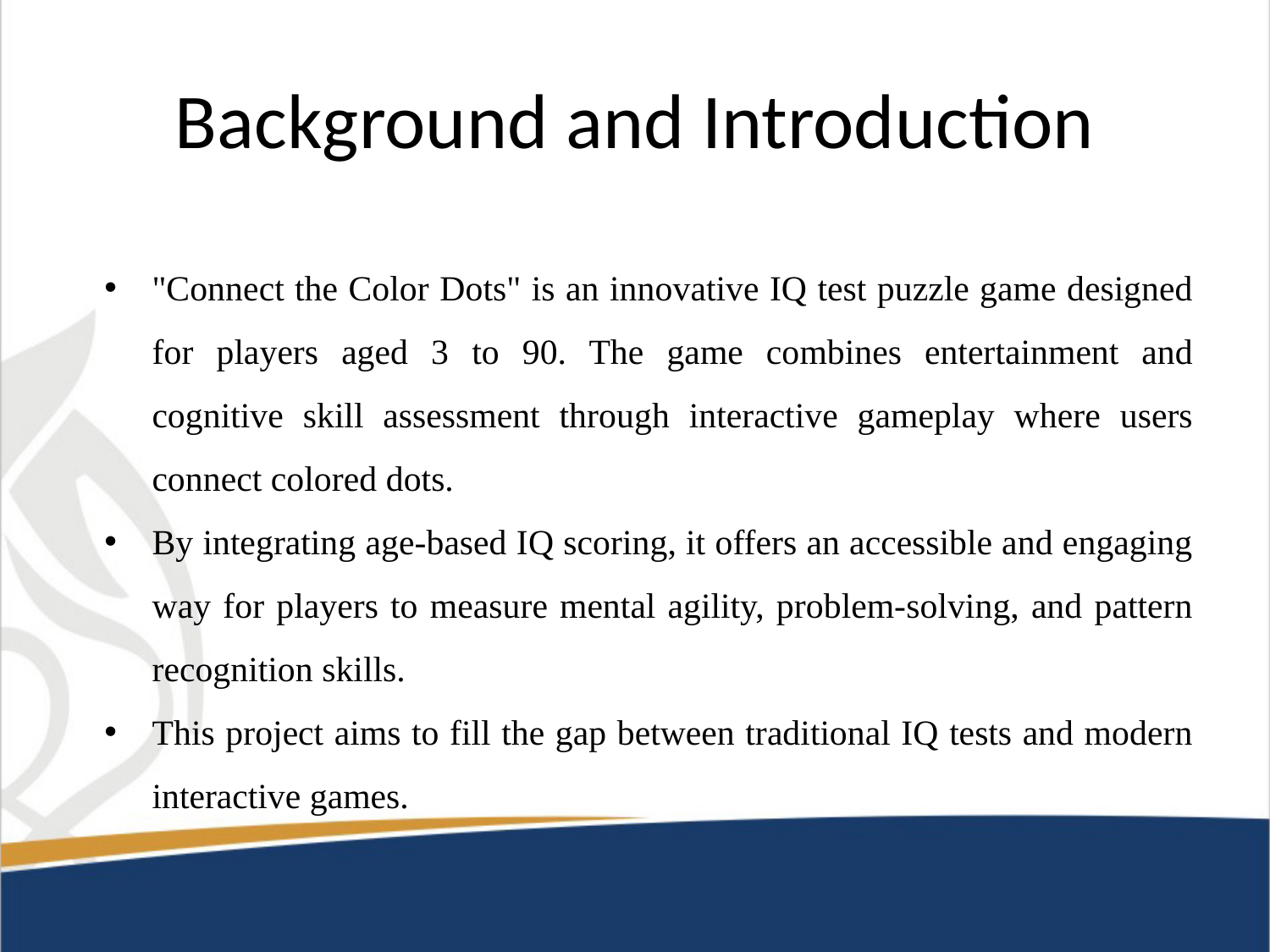

# Background and Introduction
"Connect the Color Dots" is an innovative IQ test puzzle game designed for players aged 3 to 90. The game combines entertainment and cognitive skill assessment through interactive gameplay where users connect colored dots.
By integrating age-based IQ scoring, it offers an accessible and engaging way for players to measure mental agility, problem-solving, and pattern recognition skills.
This project aims to fill the gap between traditional IQ tests and modern interactive games.